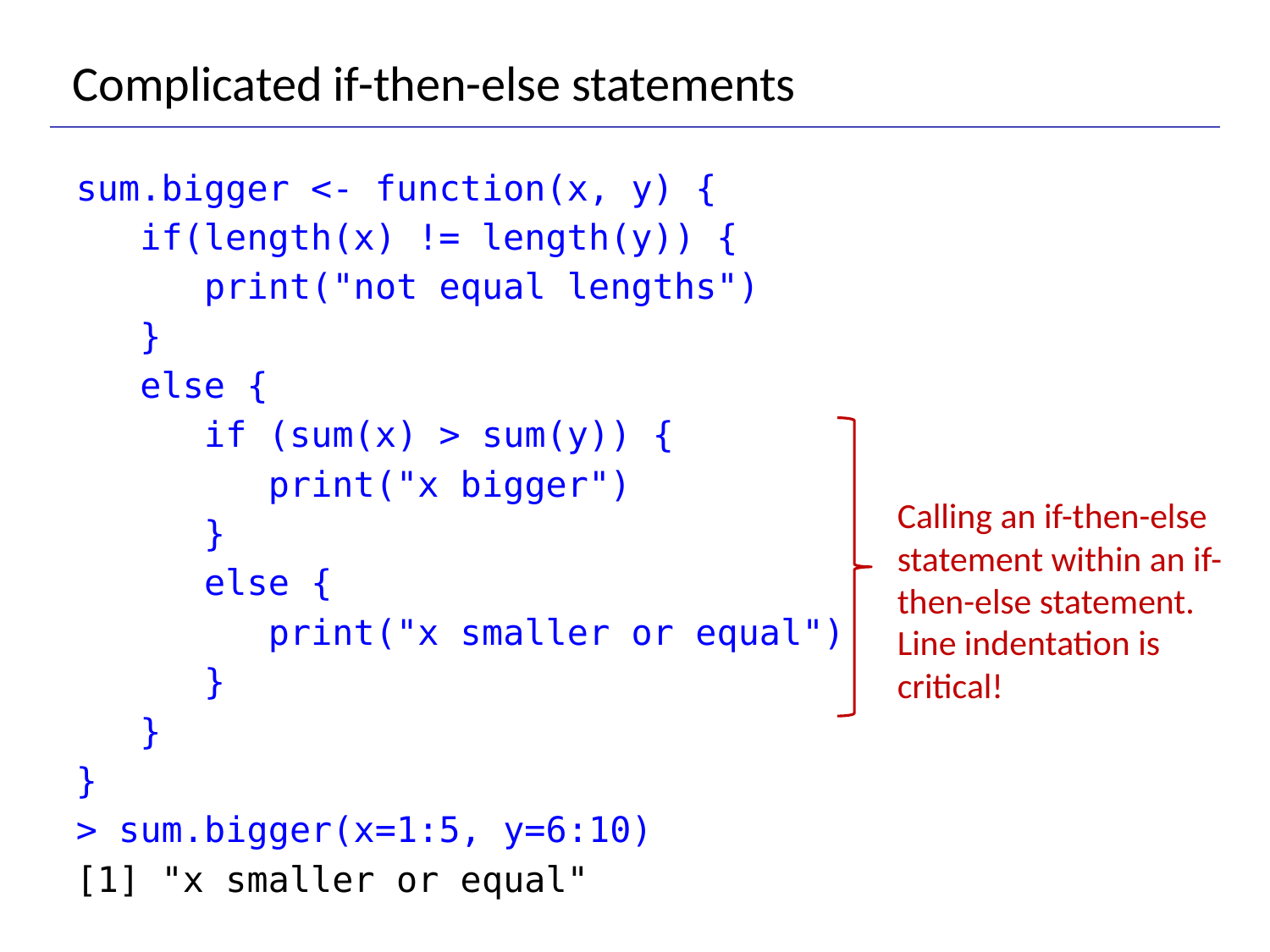

Complicated if-then-else statements

sum.bigger <- function(x, y) {
   if(length(x) != length(y)) {
      print("not equal lengths")
   }
   else {
      if (sum(x) > sum(y)) {
         print("x bigger")
      }
      else {
         print("x smaller or equal")
      }
   }
}
> sum.bigger(x=1:5, y=6:10)
[1] "x smaller or equal"

Calling an if-then-else
statement within an if-then-else statement. Line indentation is critical!